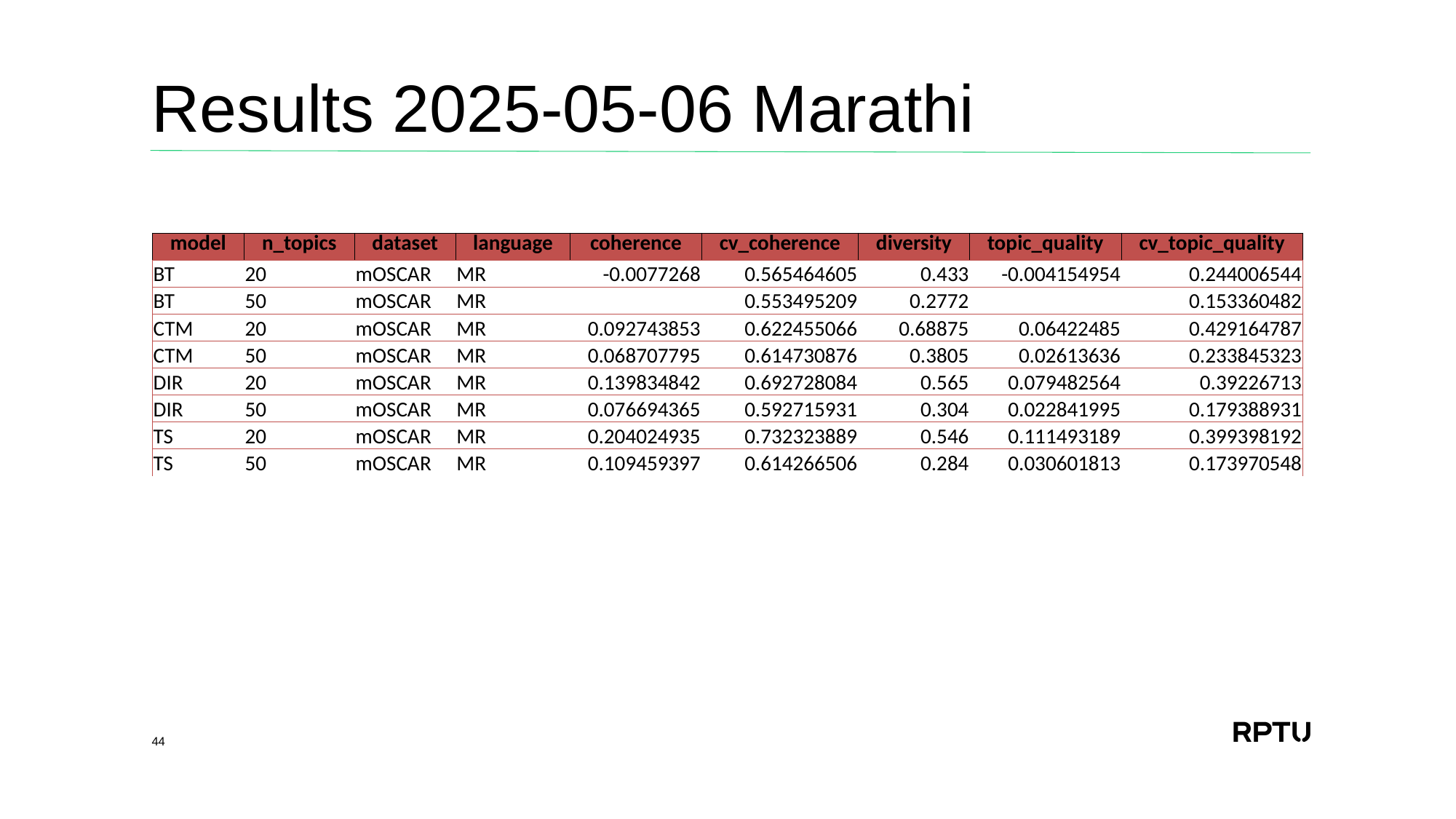

# Results 2025-05-06 Marathi
| model | n\_topics | dataset | language | coherence | cv\_coherence | diversity | topic\_quality | cv\_topic\_quality |
| --- | --- | --- | --- | --- | --- | --- | --- | --- |
| BT | 20 | mOSCAR | MR | -0.0077268 | 0.565464605 | 0.433 | -0.004154954 | 0.244006544 |
| BT | 50 | mOSCAR | MR |  | 0.553495209 | 0.2772 |  | 0.153360482 |
| CTM | 20 | mOSCAR | MR | 0.092743853 | 0.622455066 | 0.68875 | 0.06422485 | 0.429164787 |
| CTM | 50 | mOSCAR | MR | 0.068707795 | 0.614730876 | 0.3805 | 0.02613636 | 0.233845323 |
| DIR | 20 | mOSCAR | MR | 0.139834842 | 0.692728084 | 0.565 | 0.079482564 | 0.39226713 |
| DIR | 50 | mOSCAR | MR | 0.076694365 | 0.592715931 | 0.304 | 0.022841995 | 0.179388931 |
| TS | 20 | mOSCAR | MR | 0.204024935 | 0.732323889 | 0.546 | 0.111493189 | 0.399398192 |
| TS | 50 | mOSCAR | MR | 0.109459397 | 0.614266506 | 0.284 | 0.030601813 | 0.173970548 |
44